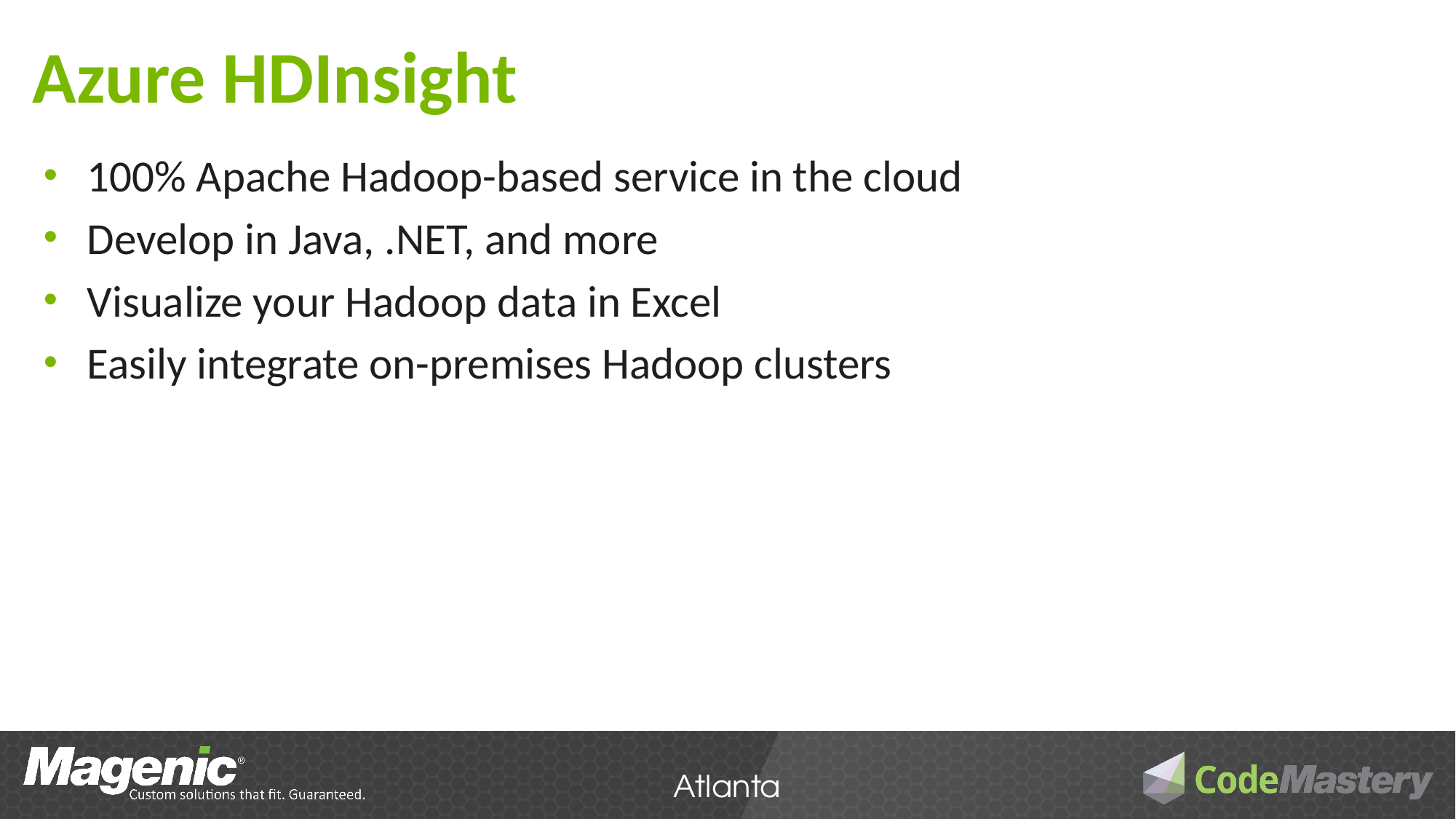

# Azure HDInsight
100% Apache Hadoop-based service in the cloud
Develop in Java, .NET, and more
Visualize your Hadoop data in Excel
Easily integrate on-premises Hadoop clusters